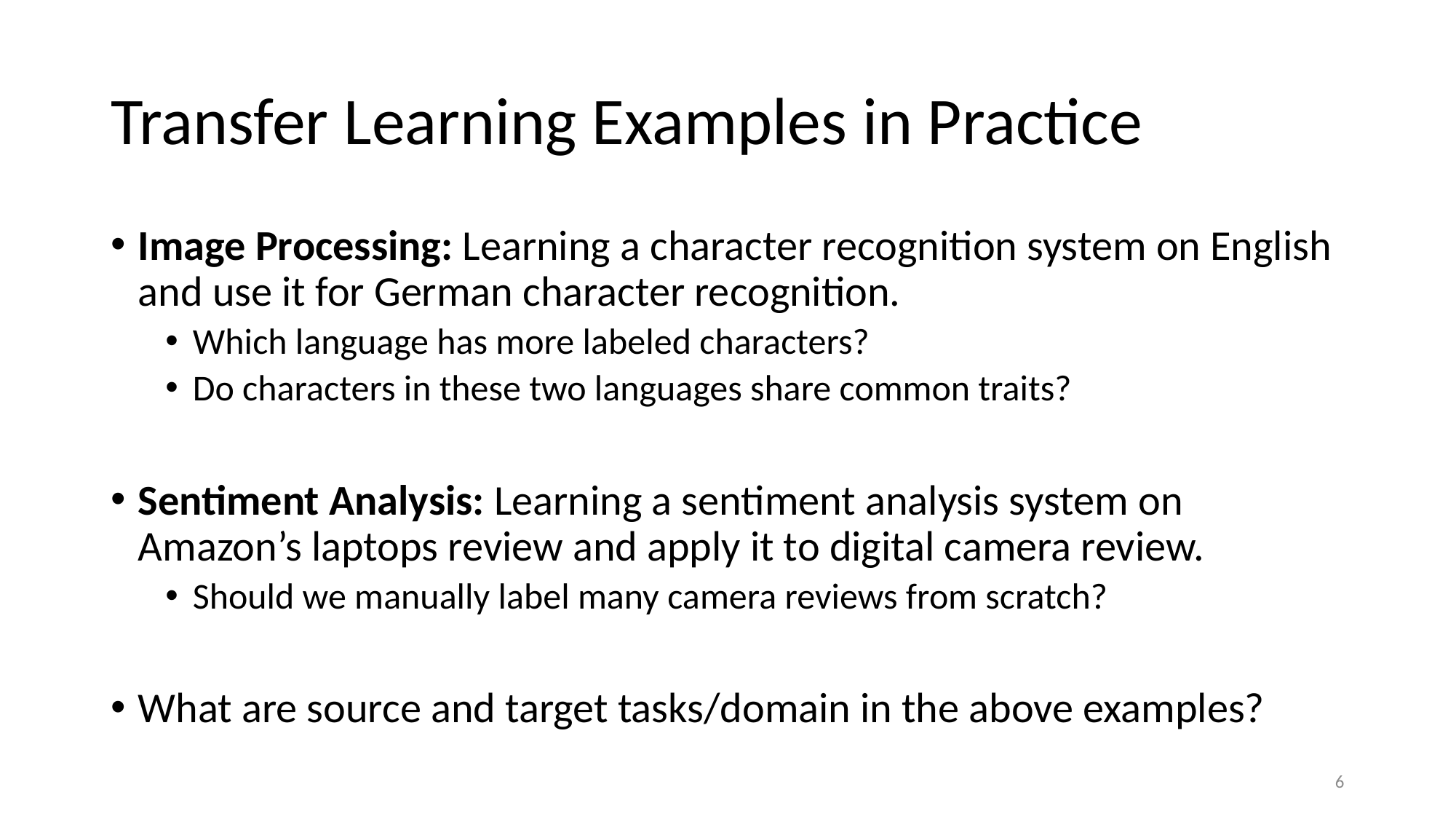

# Transfer Learning Examples in Practice
Image Processing: Learning a character recognition system on English and use it for German character recognition.
Which language has more labeled characters?
Do characters in these two languages share common traits?

Sentiment Analysis: Learning a sentiment analysis system on Amazon’s laptops review and apply it to digital camera review.
Should we manually label many camera reviews from scratch?

What are source and target tasks/domain in the above examples?

6